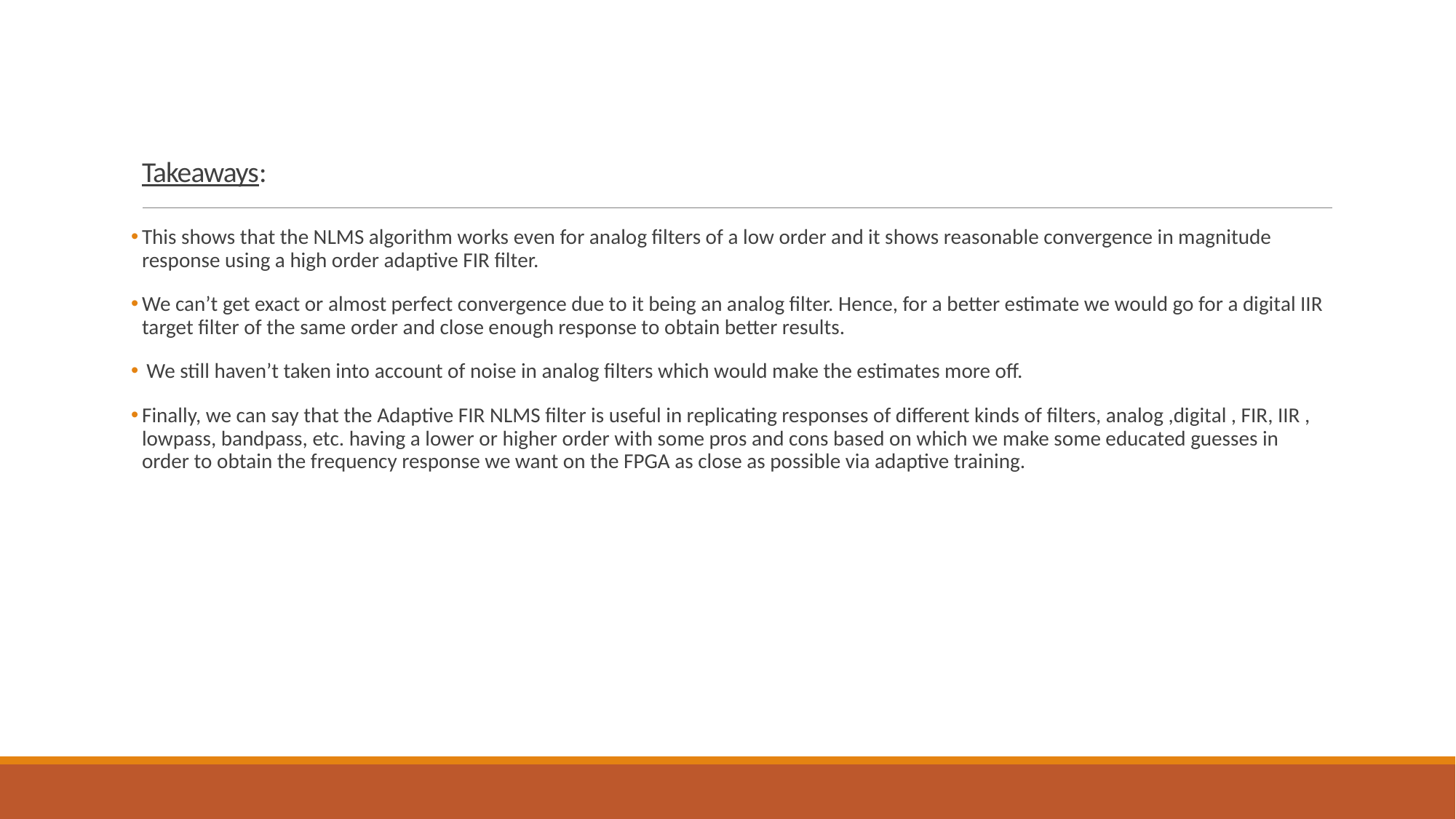

# Takeaways:
This shows that the NLMS algorithm works even for analog filters of a low order and it shows reasonable convergence in magnitude response using a high order adaptive FIR filter.
We can’t get exact or almost perfect convergence due to it being an analog filter. Hence, for a better estimate we would go for a digital IIR target filter of the same order and close enough response to obtain better results.
 We still haven’t taken into account of noise in analog filters which would make the estimates more off.
Finally, we can say that the Adaptive FIR NLMS filter is useful in replicating responses of different kinds of filters, analog ,digital , FIR, IIR , lowpass, bandpass, etc. having a lower or higher order with some pros and cons based on which we make some educated guesses in order to obtain the frequency response we want on the FPGA as close as possible via adaptive training.